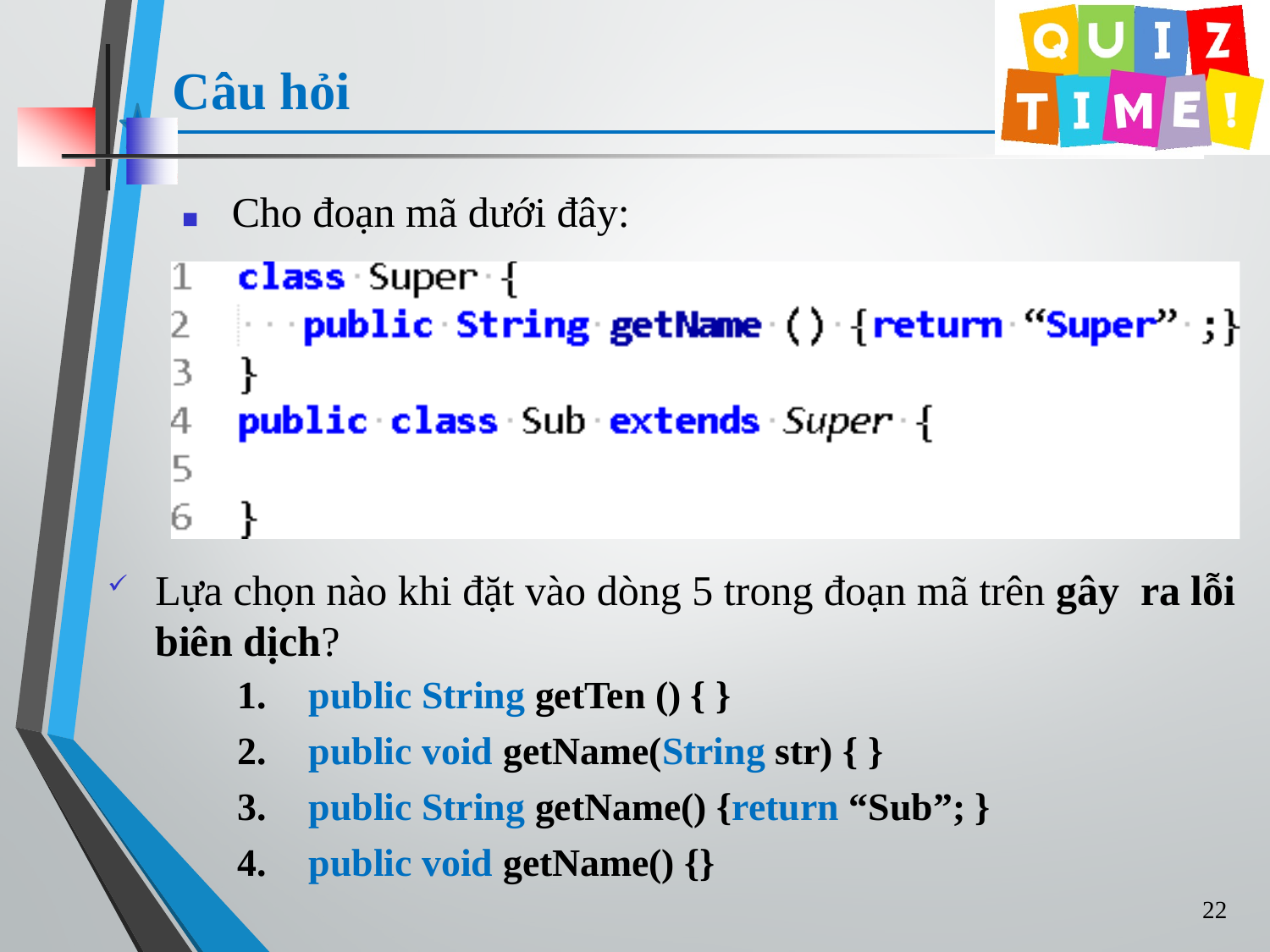

# Câu hỏi
◼	Cho đoạn mã dưới đây:

Lựa chọn nào khi đặt vào dòng 5 trong đoạn mã trên gây  ra lỗi biên dịch?
public String getTen () { }
public void getName(String str) { }
public String getName() {return “Sub”; }
public void getName() {}
22